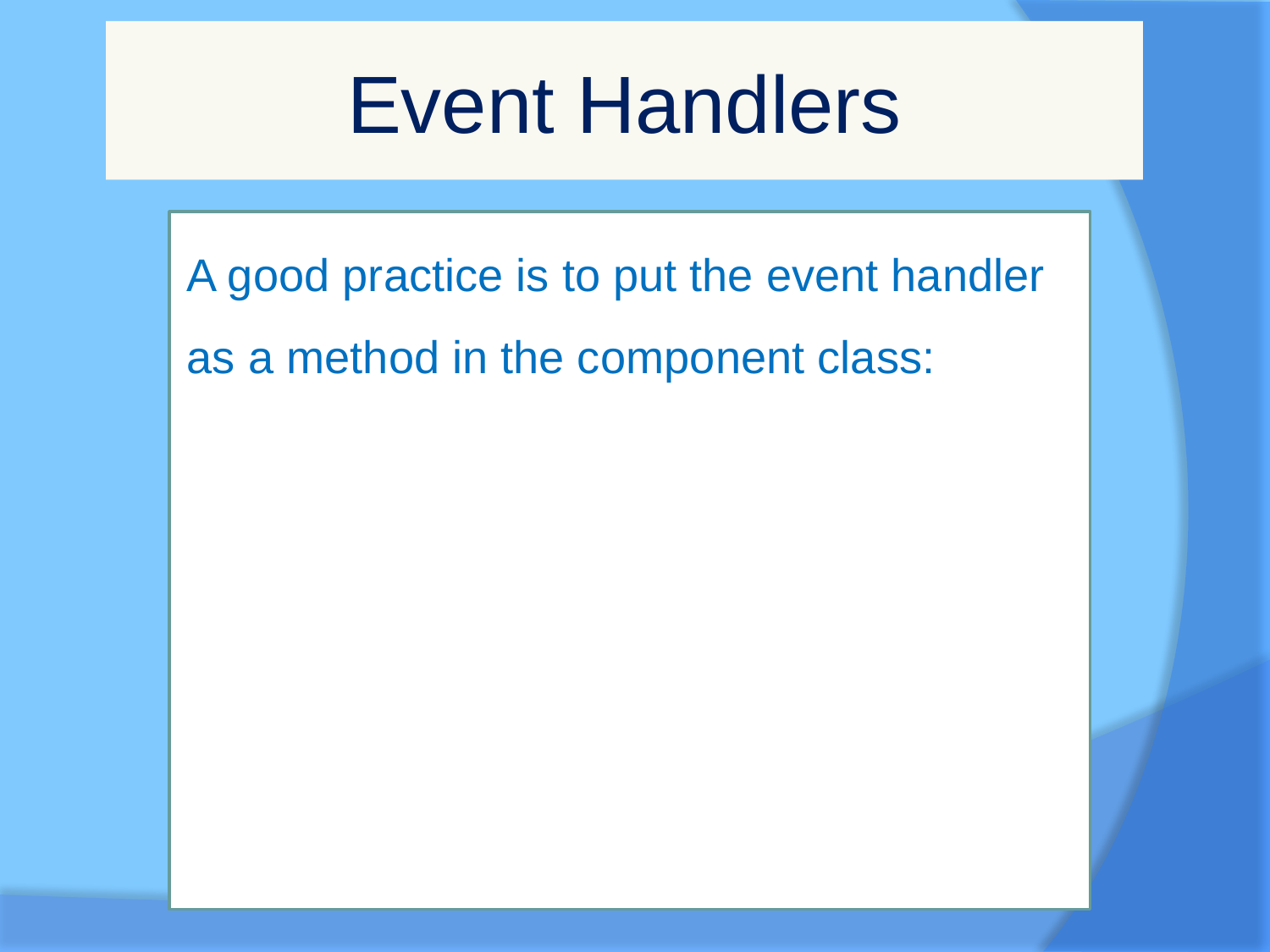

# Event Handlers
A good practice is to put the event handler as a method in the component class: